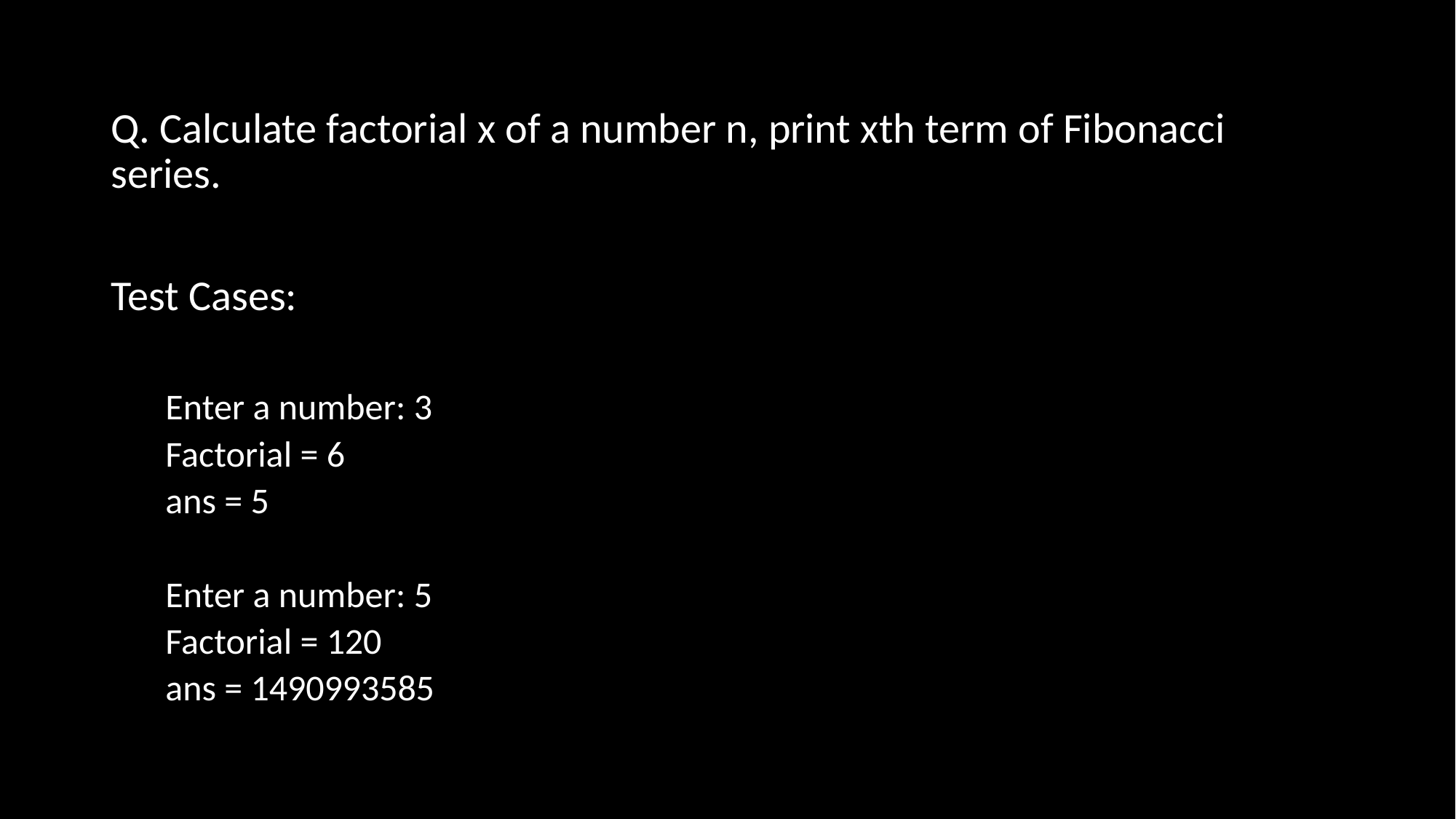

Q. Calculate factorial x of a number n, print xth term of Fibonacci series.

Test Cases:

Enter a number: 3
Factorial = 6
ans = 5

Enter a number: 5
Factorial = 120
ans = 1490993585